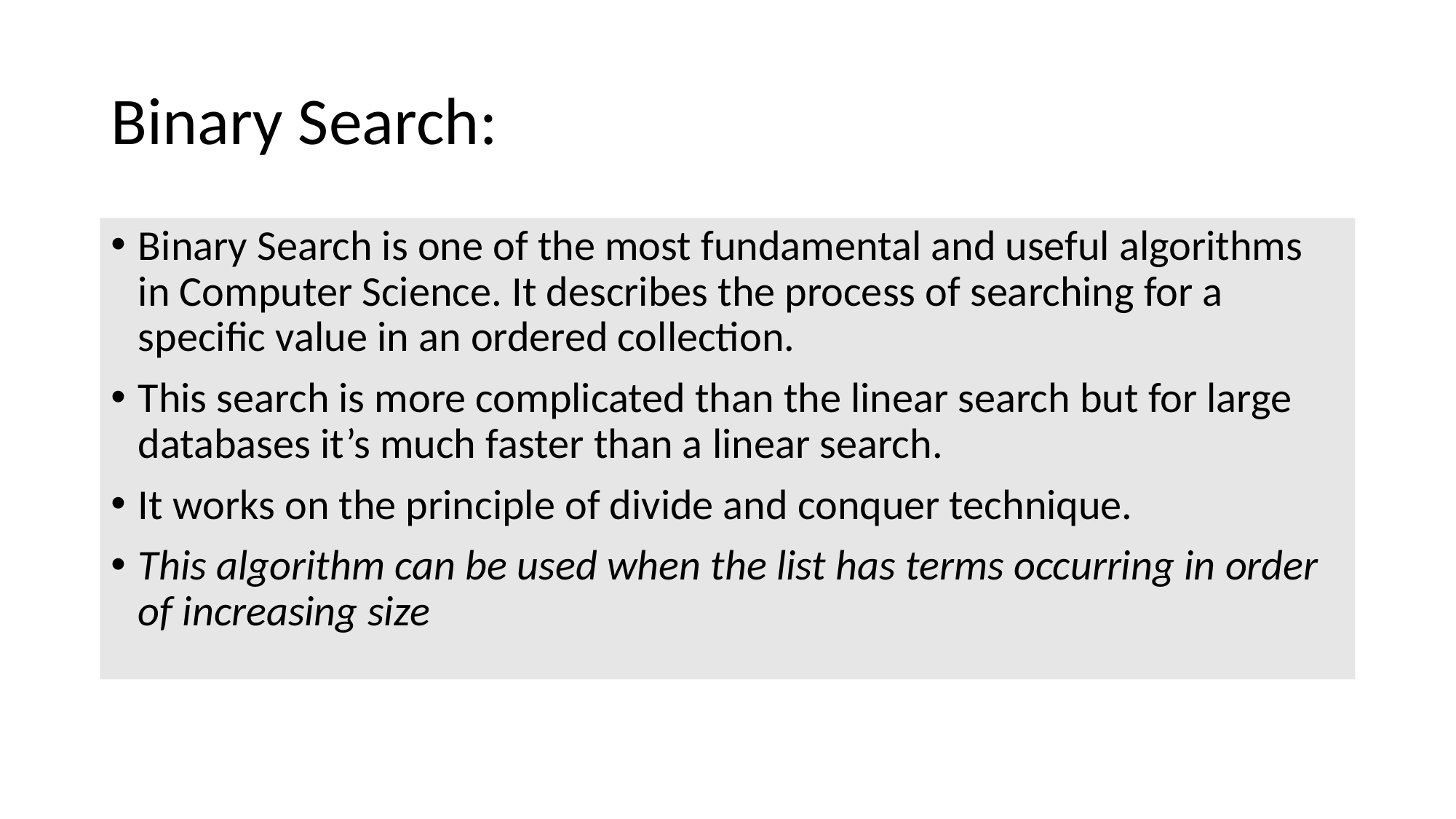

# Binary Search:
Binary Search is one of the most fundamental and useful algorithms in Computer Science. It describes the process of searching for a specific value in an ordered collection.
This search is more complicated than the linear search but for large databases it’s much faster than a linear search.
It works on the principle of divide and conquer technique.
This algorithm can be used when the list has terms occurring in order of increasing size